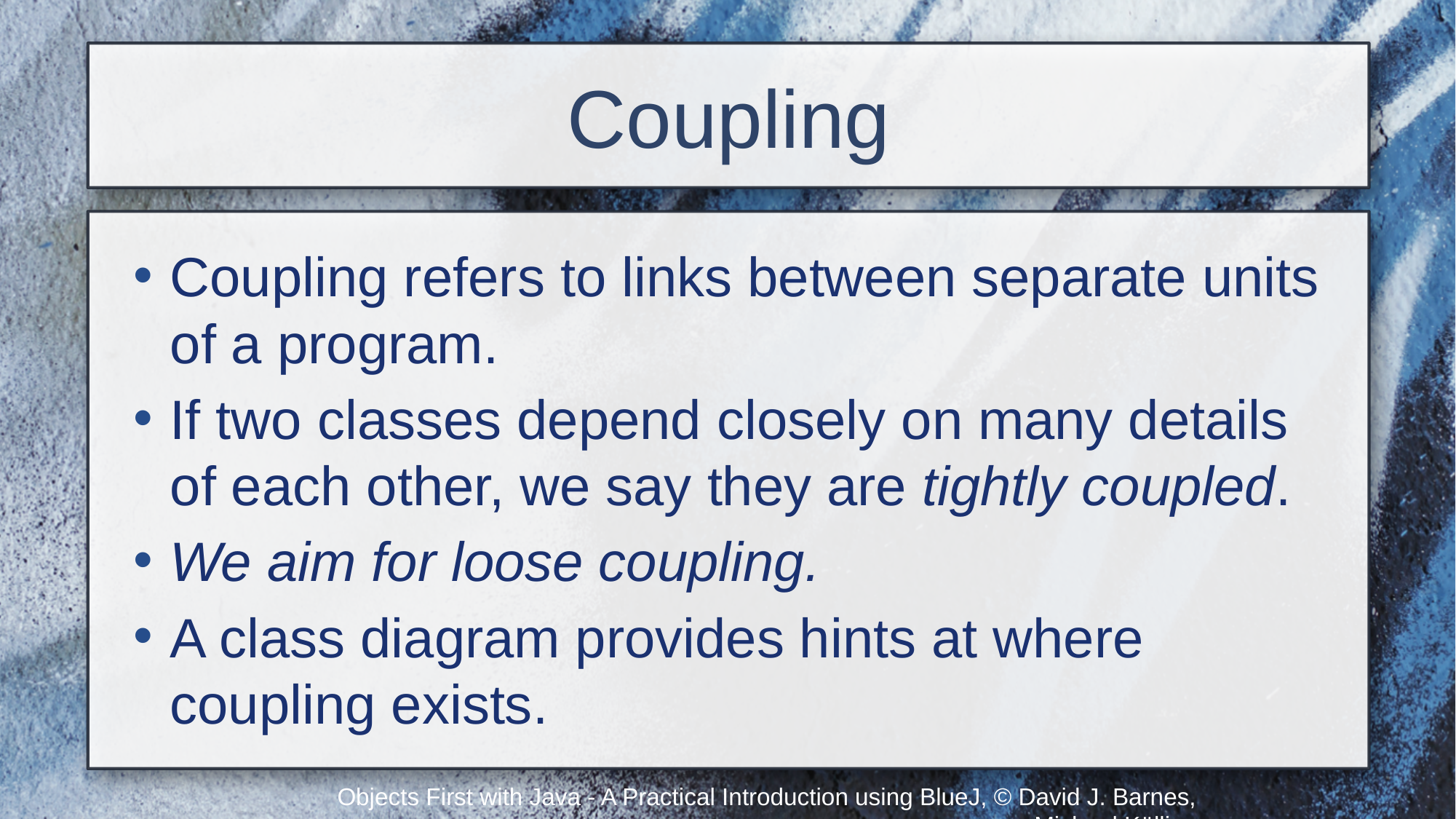

# Coupling
Coupling refers to links between separate units of a program.
If two classes depend closely on many details of each other, we say they are tightly coupled.
We aim for loose coupling.
A class diagram provides hints at where coupling exists.